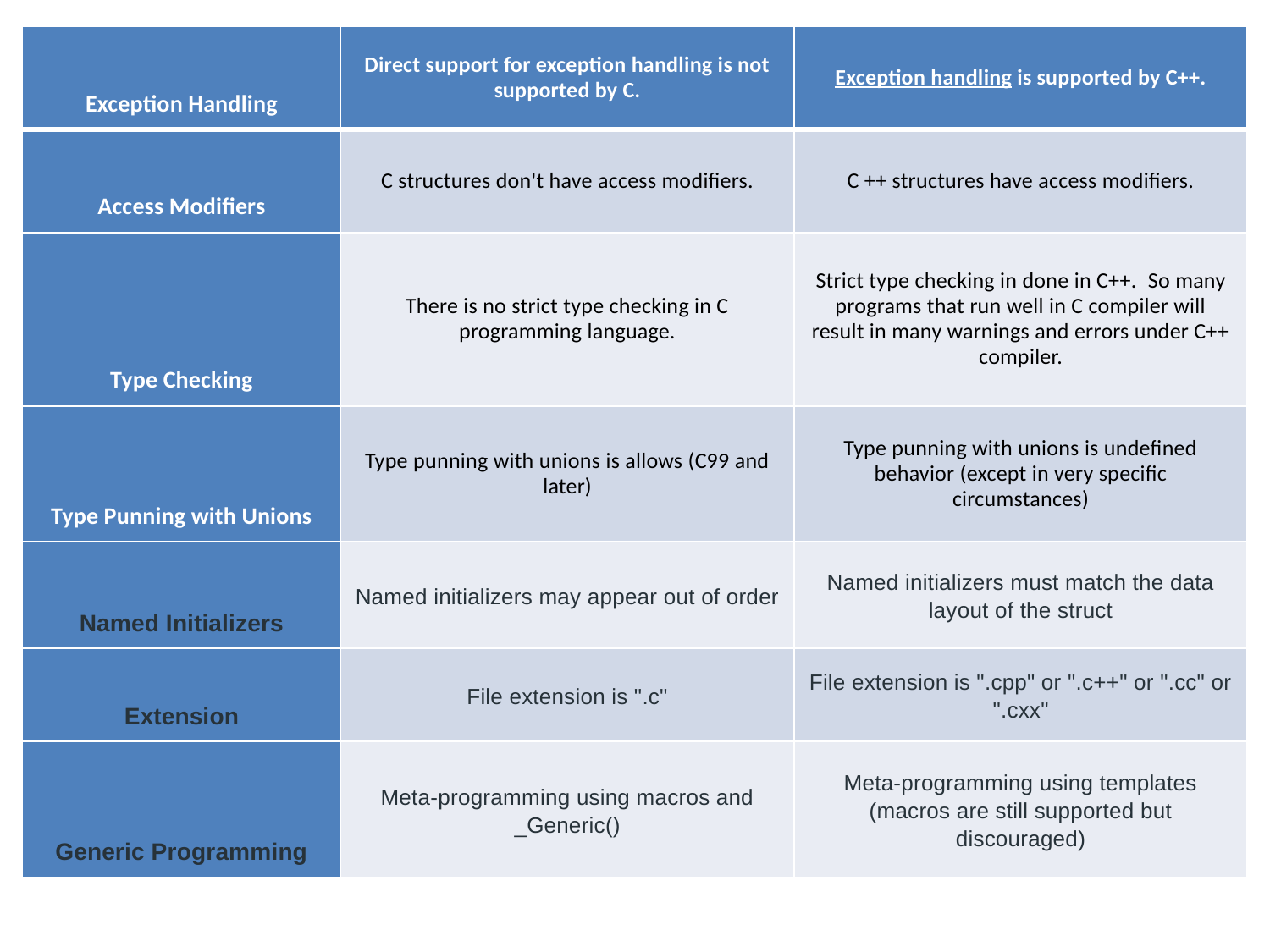

| Exception Handling | Direct support for exception handling is not supported by C. | Exception handling is supported by C++. |
| --- | --- | --- |
| Access Modifiers | C structures don't have access modifiers. | C ++ structures have access modifiers. |
| Type Checking | There is no strict type checking in C programming language. | Strict type checking in done in C++.  So many programs that run well in C compiler will result in many warnings and errors under C++ compiler. |
| Type Punning with Unions | Type punning with unions is allows (C99 and later) | Type punning with unions is undefined behavior (except in very specific circumstances) |
| Named Initializers | Named initializers may appear out of order | Named initializers must match the data layout of the struct |
| Extension | File extension is ".c" | File extension is ".cpp" or ".c++" or ".cc" or ".cxx" |
| Generic Programming | Meta-programming using macros and \_Generic() | Meta-programming using templates (macros are still supported but discouraged) |